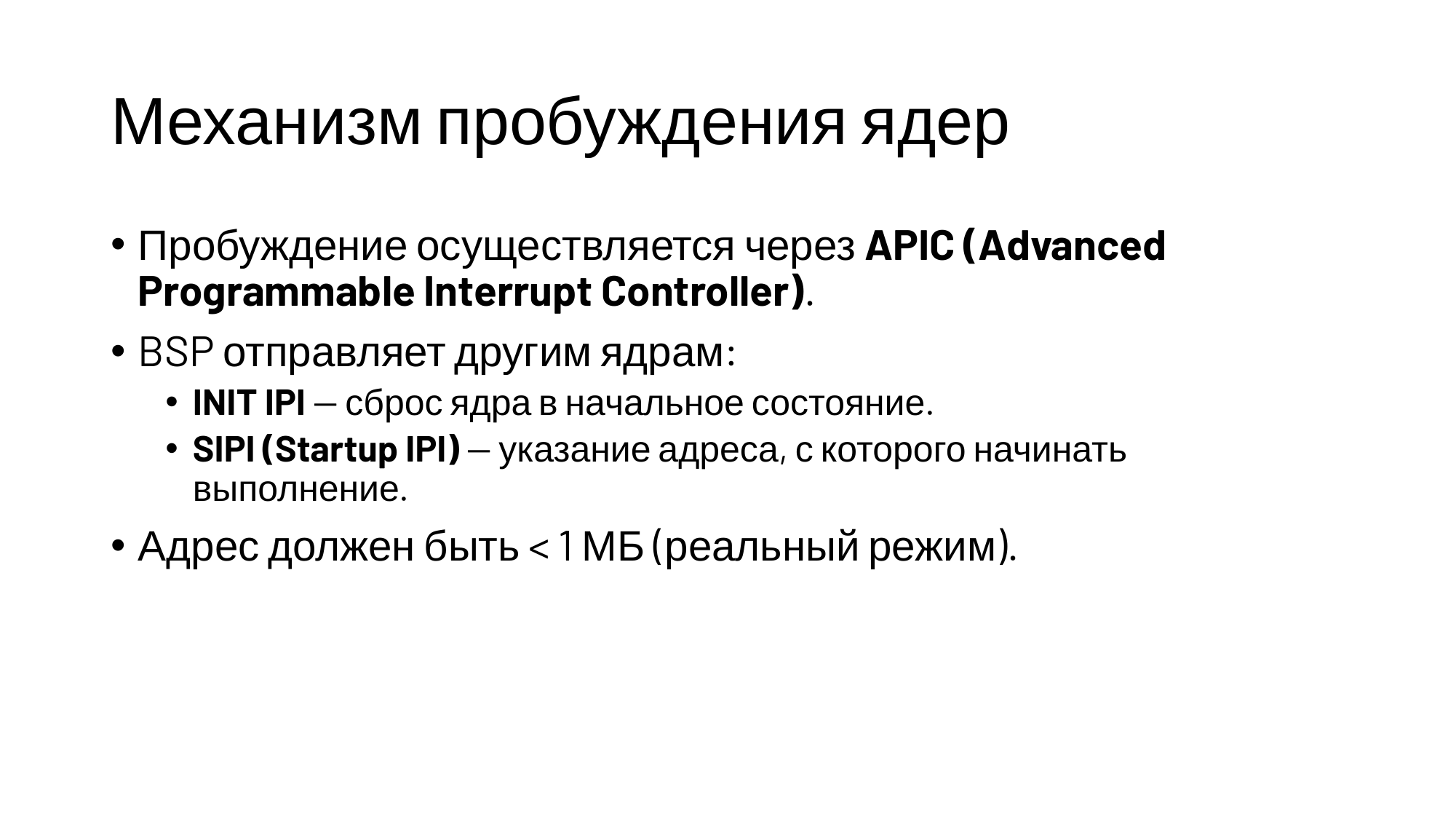

# Механизм пробуждения ядер
Пробуждение осуществляется через APIC (Advanced Programmable Interrupt Controller).
BSP отправляет другим ядрам:
INIT IPI — сброс ядра в начальное состояние.
SIPI (Startup IPI) — указание адреса, с которого начинать выполнение.
Адрес должен быть < 1 МБ (реальный режим).